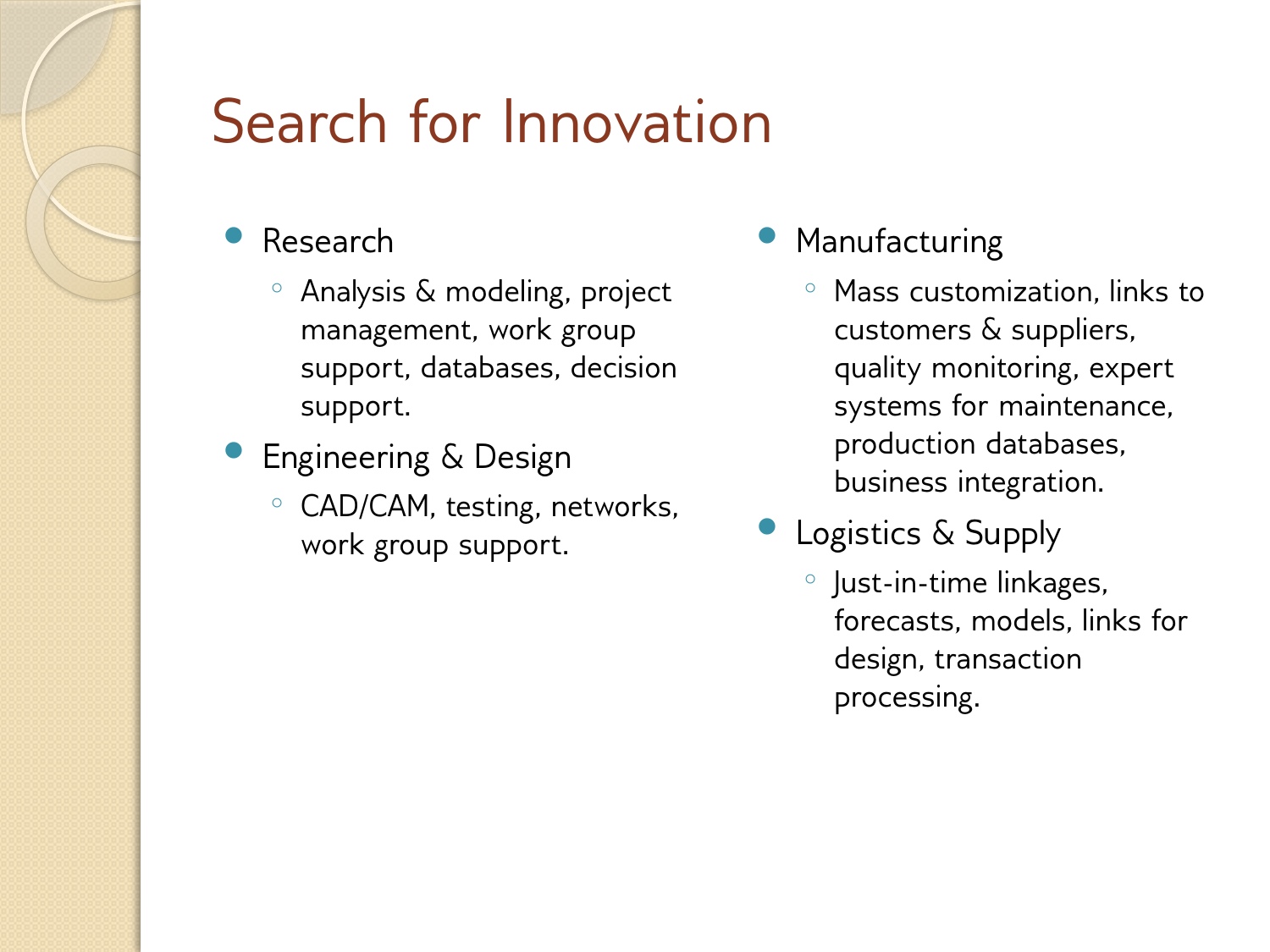

# Search for Innovation
Research
Analysis & modeling, project management, work group support, databases, decision support.
Engineering & Design
CAD/CAM, testing, networks, work group support.
Manufacturing
Mass customization, links to customers & suppliers, quality monitoring, expert systems for maintenance, production databases, business integration.
Logistics & Supply
Just-in-time linkages, forecasts, models, links for design, transaction processing.